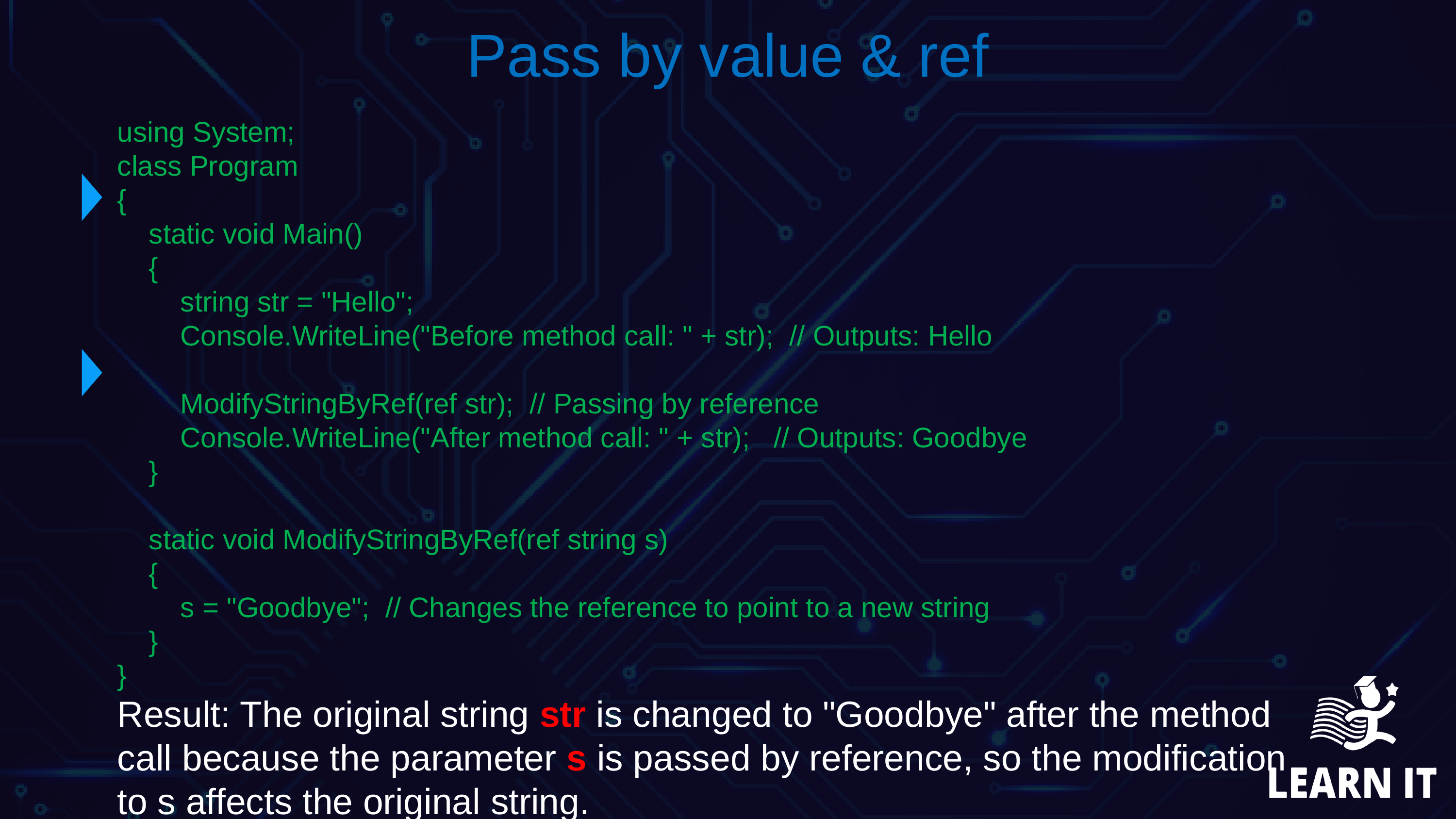

Pass by value & ref
using System;
class Program
{
    static void Main()
    {
        string str = "Hello";
        Console.WriteLine("Before method call: " + str);  // Outputs: Hello

        ModifyStringByRef(ref str);  // Passing by reference
        Console.WriteLine("After method call: " + str);   // Outputs: Goodbye
    }

    static void ModifyStringByRef(ref string s)
    {
        s = "Goodbye";  // Changes the reference to point to a new string
    }
}
Result: The original string str is changed to "Goodbye" after the method call because the parameter s is passed by reference, so the modification to s affects the original string.